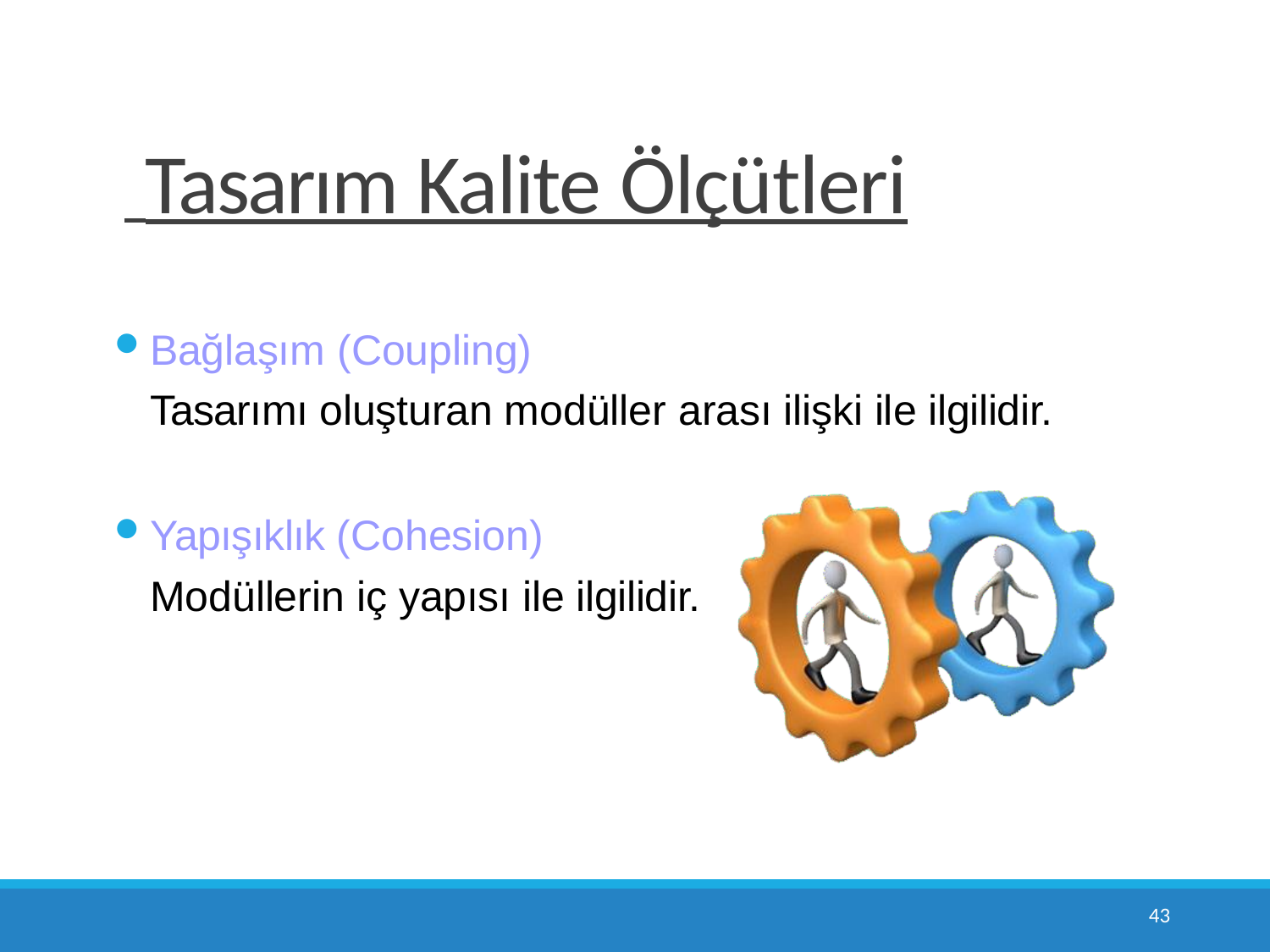

# Tasarım Kalite Ölçütleri
Bağlaşım (Coupling)
Tasarımı oluşturan modüller arası ilişki ile ilgilidir.

Yapışıklık (Cohesion)  Modüllerin iç yapısı ile ilgilidir.

43